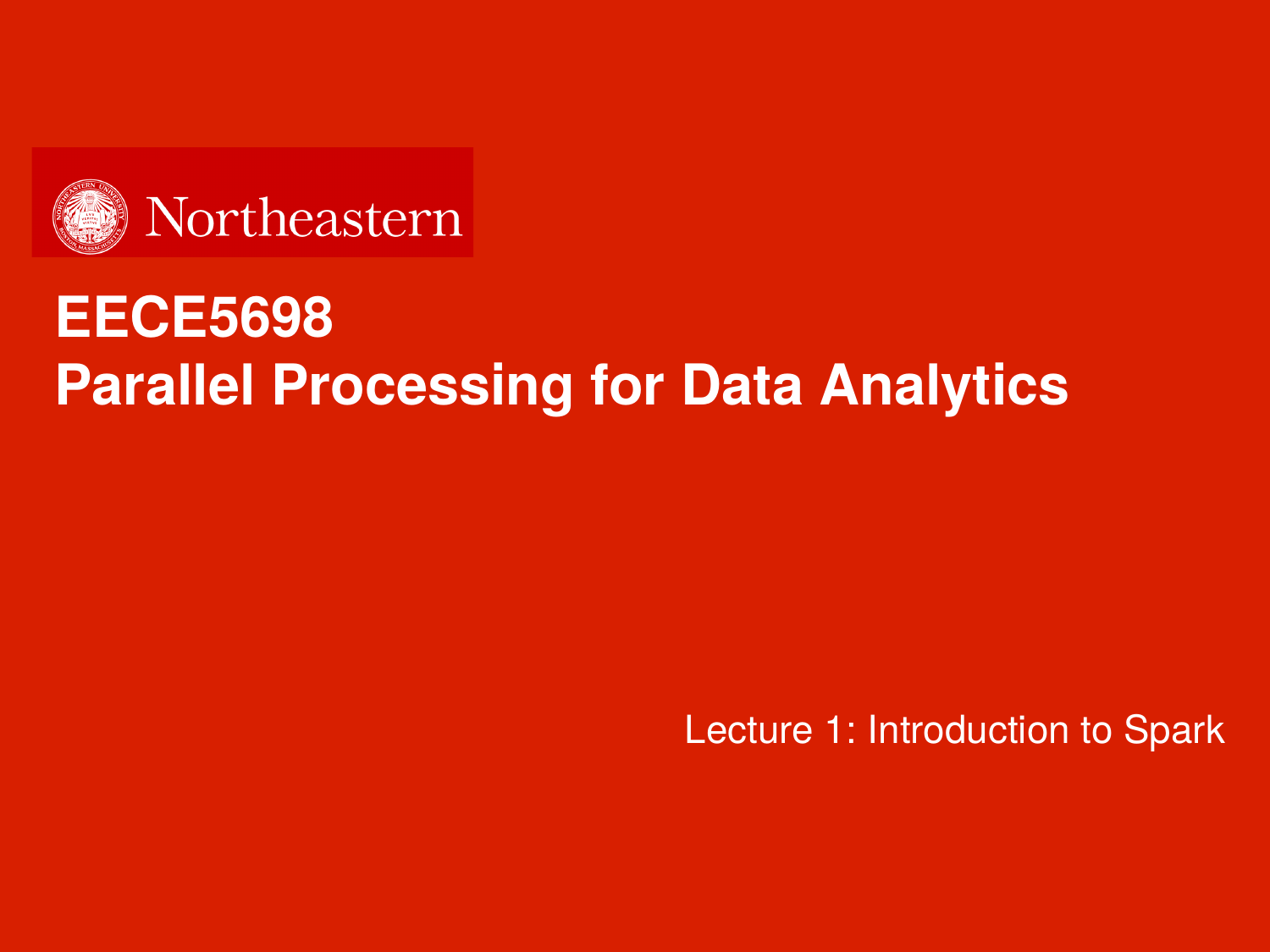

EECE5698
Parallel Processing for Data Analytics
Lecture 1: Introduction to Spark